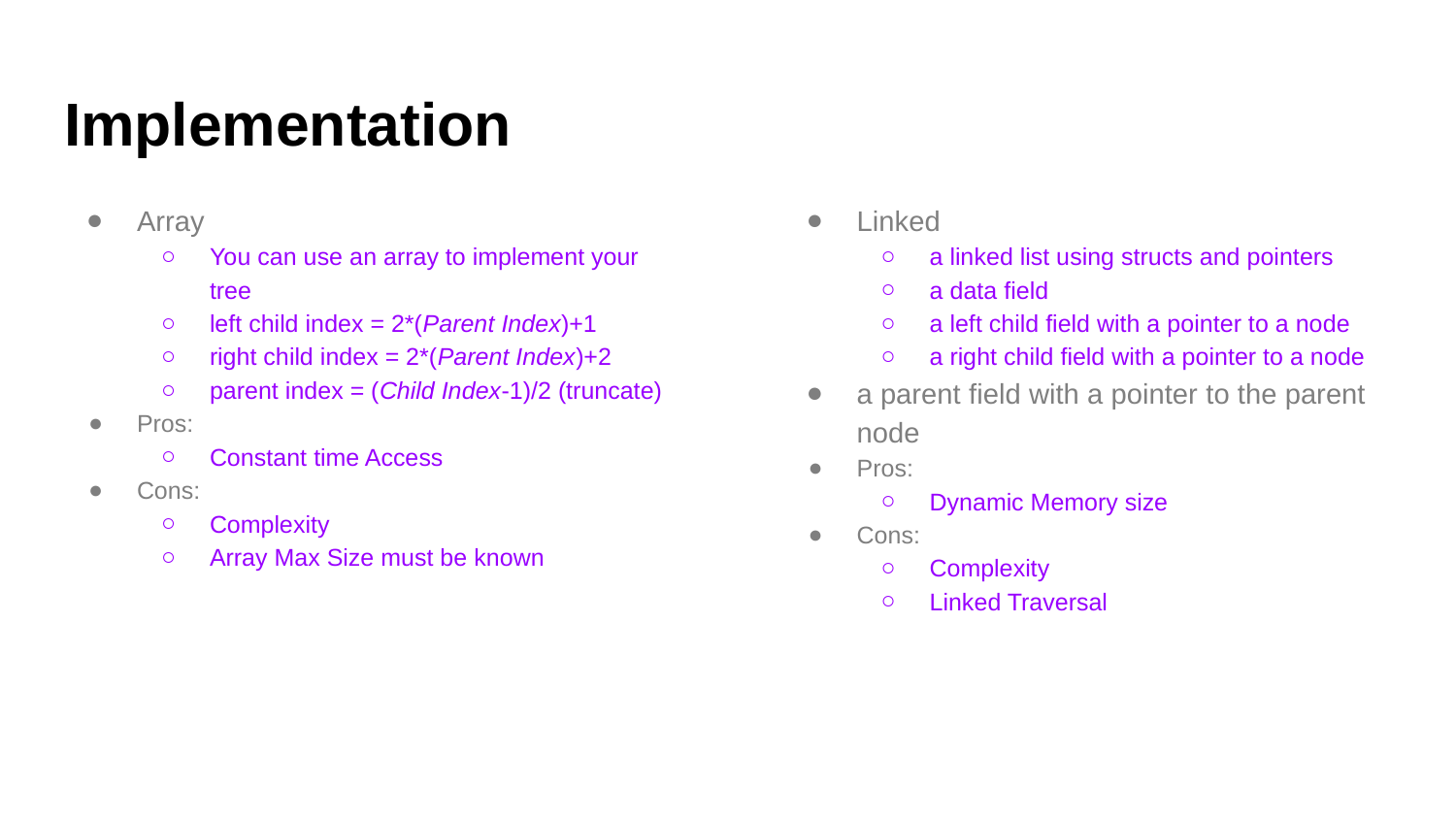

# Implementation
Array
You can use an array to implement your tree
left child index = 2*(Parent Index)+1
right child index = 2*(Parent Index)+2
parent index = (Child Index-1)/2 (truncate)
Pros:
Constant time Access
Cons:
Complexity
Array Max Size must be known
Linked
a linked list using structs and pointers
a data field
a left child field with a pointer to a node
a right child field with a pointer to a node
a parent field with a pointer to the parent node
Pros:
Dynamic Memory size
Cons:
Complexity
Linked Traversal